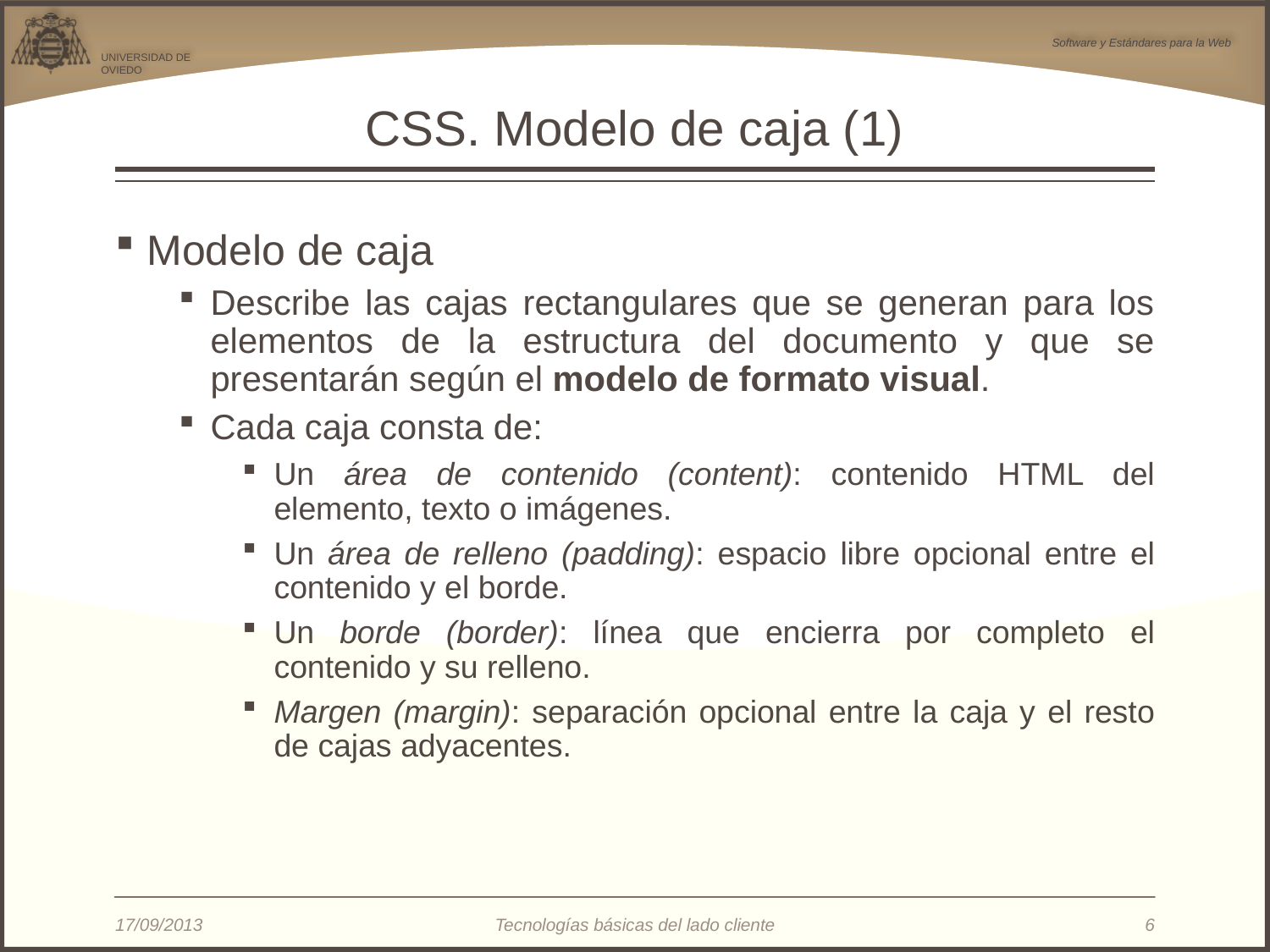

# CSS. Modelo de caja (1)
Modelo de caja
Describe las cajas rectangulares que se generan para los elementos de la estructura del documento y que se presentarán según el modelo de formato visual.
Cada caja consta de:
Un área de contenido (content): contenido HTML del elemento, texto o imágenes.
Un área de relleno (padding): espacio libre opcional entre el contenido y el borde.
Un borde (border): línea que encierra por completo el contenido y su relleno.
Margen (margin): separación opcional entre la caja y el resto de cajas adyacentes.
Tecnologías básicas del lado cliente
17/09/2013
6